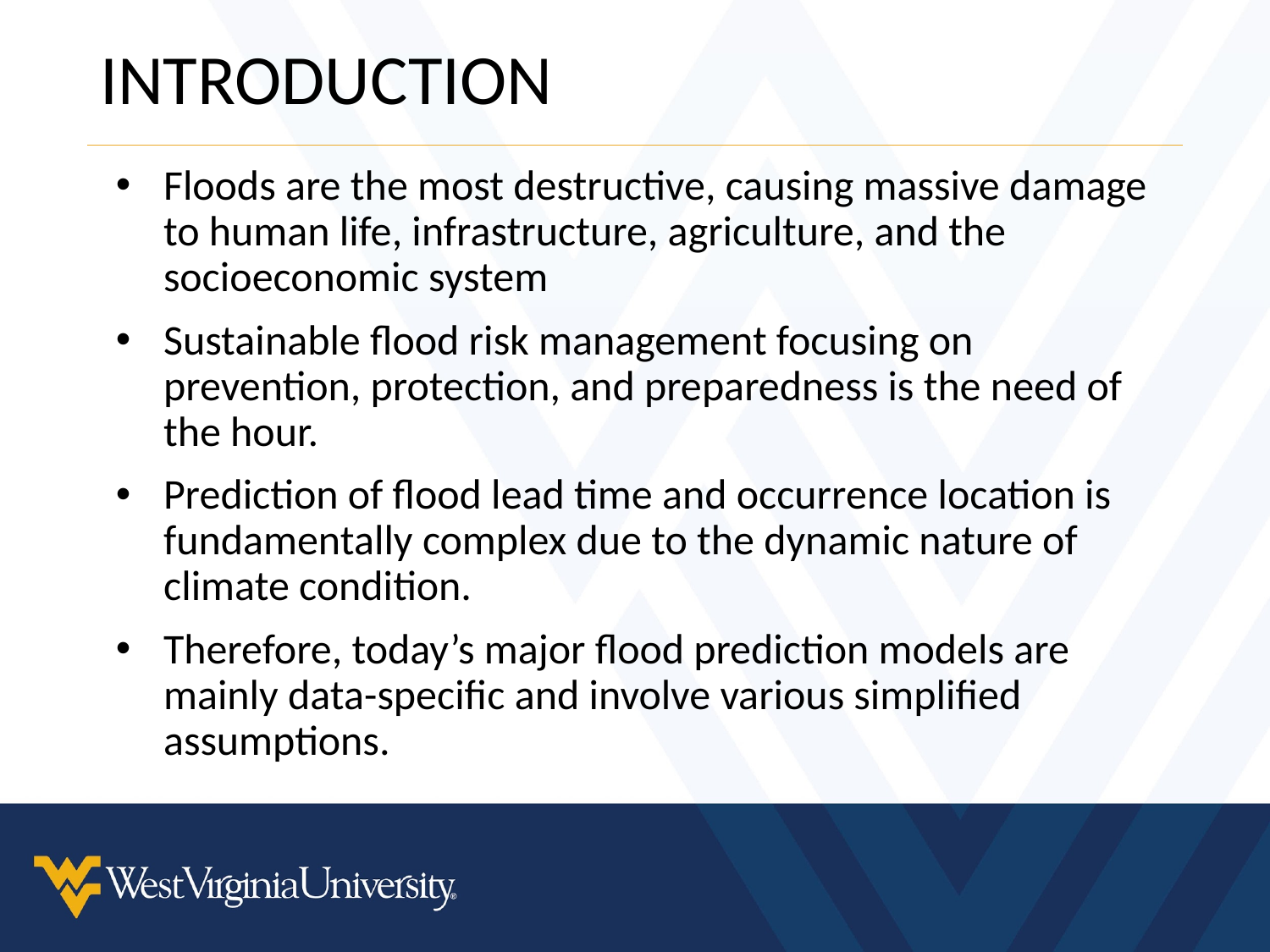

# INTRODUCTION
Floods are the most destructive, causing massive damage to human life, infrastructure, agriculture, and the socioeconomic system
Sustainable flood risk management focusing on prevention, protection, and preparedness is the need of the hour.
Prediction of flood lead time and occurrence location is fundamentally complex due to the dynamic nature of climate condition.
Therefore, today’s major flood prediction models are mainly data-specific and involve various simplified assumptions.